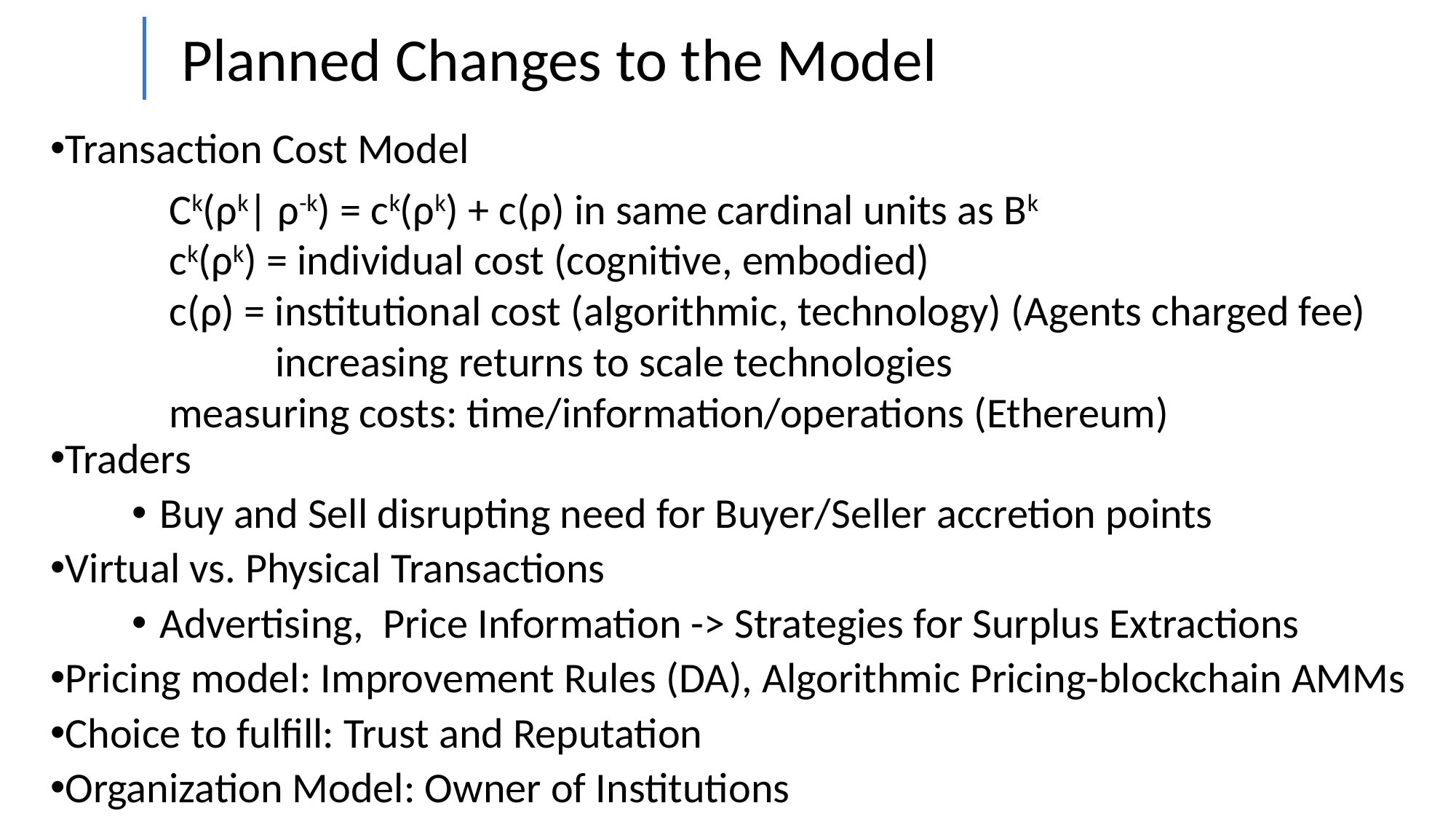

Planned Changes to the Model
Transaction Cost Model
	 Ck(ρk| ρ-k) = ck(ρk) + c(ρ) in same cardinal units as Bk
	 ck(ρk) = individual cost (cognitive, embodied)
	 c(ρ) = institutional cost (algorithmic, technology) (Agents charged fee)
	            increasing returns to scale technologies
	 measuring costs: time/information/operations (Ethereum)
Traders
Buy and Sell disrupting need for Buyer/Seller accretion points
Virtual vs. Physical Transactions
Advertising,  Price Information -> Strategies for Surplus Extractions
Pricing model: Improvement Rules (DA), Algorithmic Pricing-blockchain AMMs
Choice to fulfill: Trust and Reputation
Organization Model: Owner of Institutions